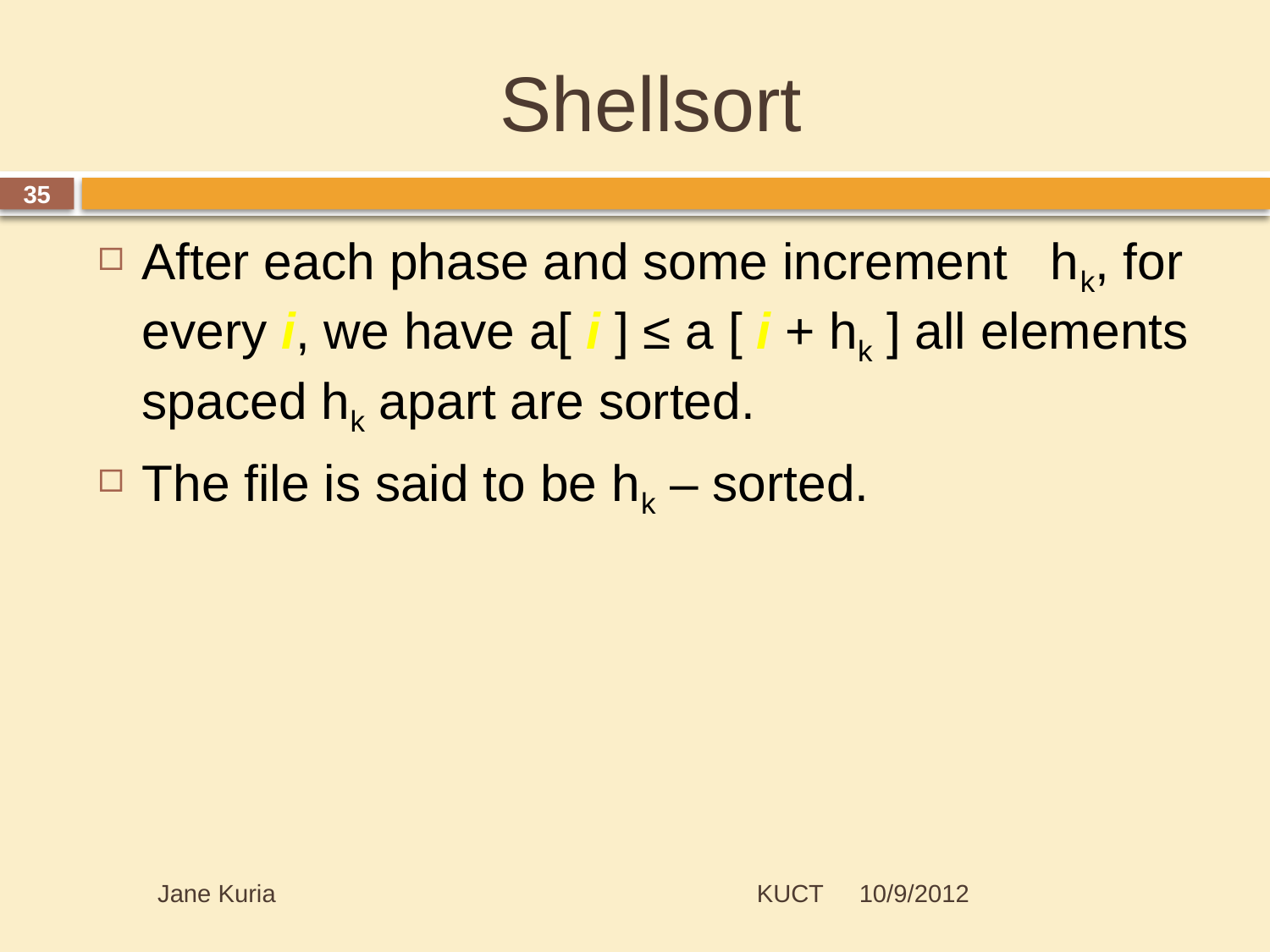

# Shellsort
35
After each phase and some increment   hk, for every i, we have a[ i ] ≤ a [ i + hk ] all elements spaced hk apart are sorted.
The file is said to be hk – sorted.
Jane Kuria                                                                     KUCT
10/9/2012